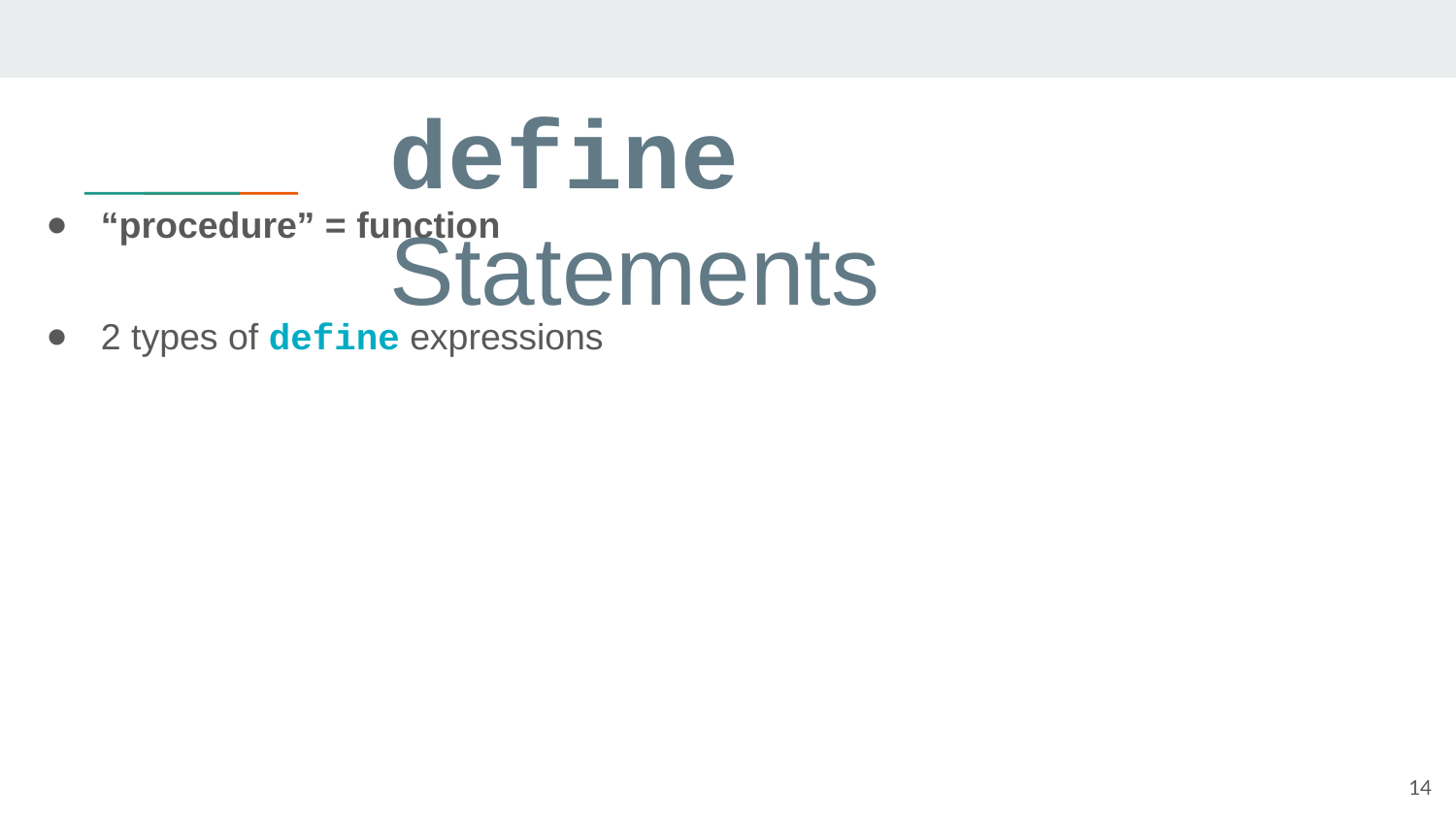

# define Statements

“procedure” = function

2 types of define expressions

14